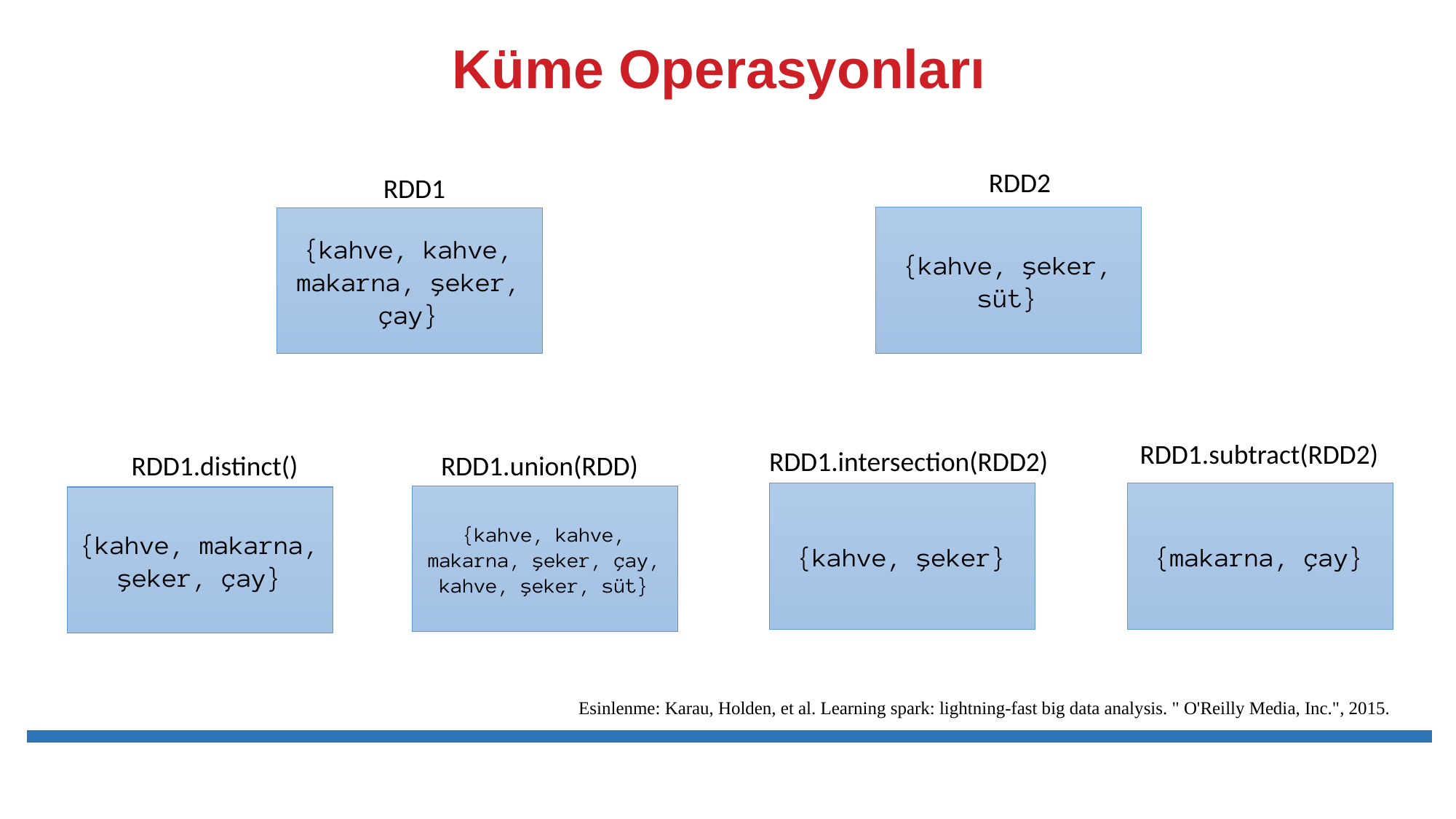

# Küme Operasyonları
RDD2
RDD1
{kahve, şeker, süt}
{kahve, kahve, makarna, şeker, çay}
RDD1.subtract(RDD2)
RDD1.intersection(RDD2)
RDD1.distinct()
RDD1.union(RDD)
{kahve, şeker}
{makarna, çay}
{kahve, kahve, makarna, şeker, çay, kahve, şeker, süt}
{kahve, makarna, şeker, çay}
Esinlenme: Karau, Holden, et al. Learning spark: lightning-fast big data analysis. " O'Reilly Media, Inc.", 2015.